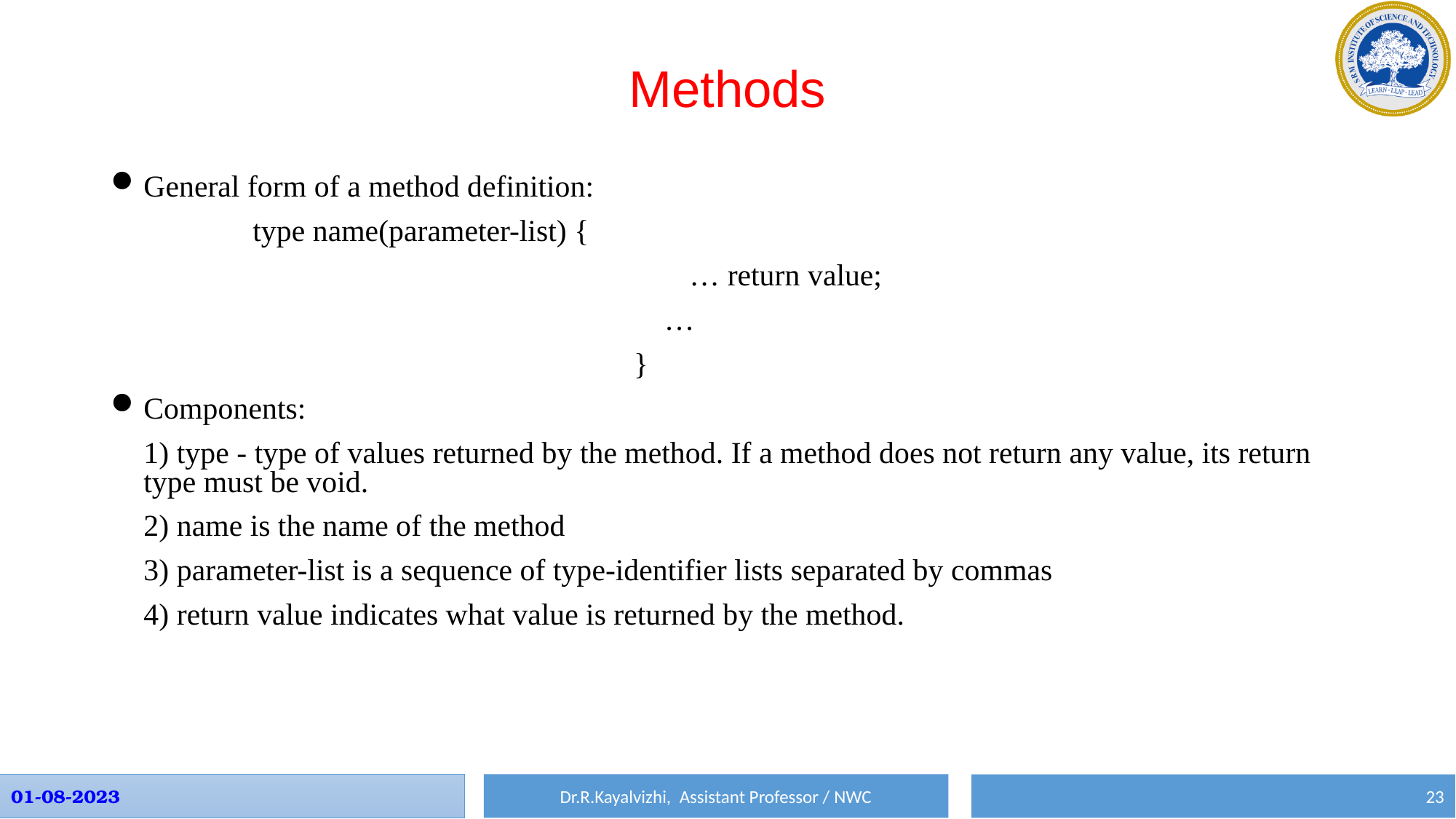

# Methods
General form of a method definition:
		type name(parameter-list) {
						… return value;
					           …
					       }
Components:
	1) type - type of values returned by the method. If a method does not return any value, its return type must be void.
	2) name is the name of the method
	3) parameter-list is a sequence of type-identifier lists separated by commas
	4) return value indicates what value is returned by the method.
Dr.R.Kayalvizhi,  Assistant Professor / NWC
01-08-2023
23